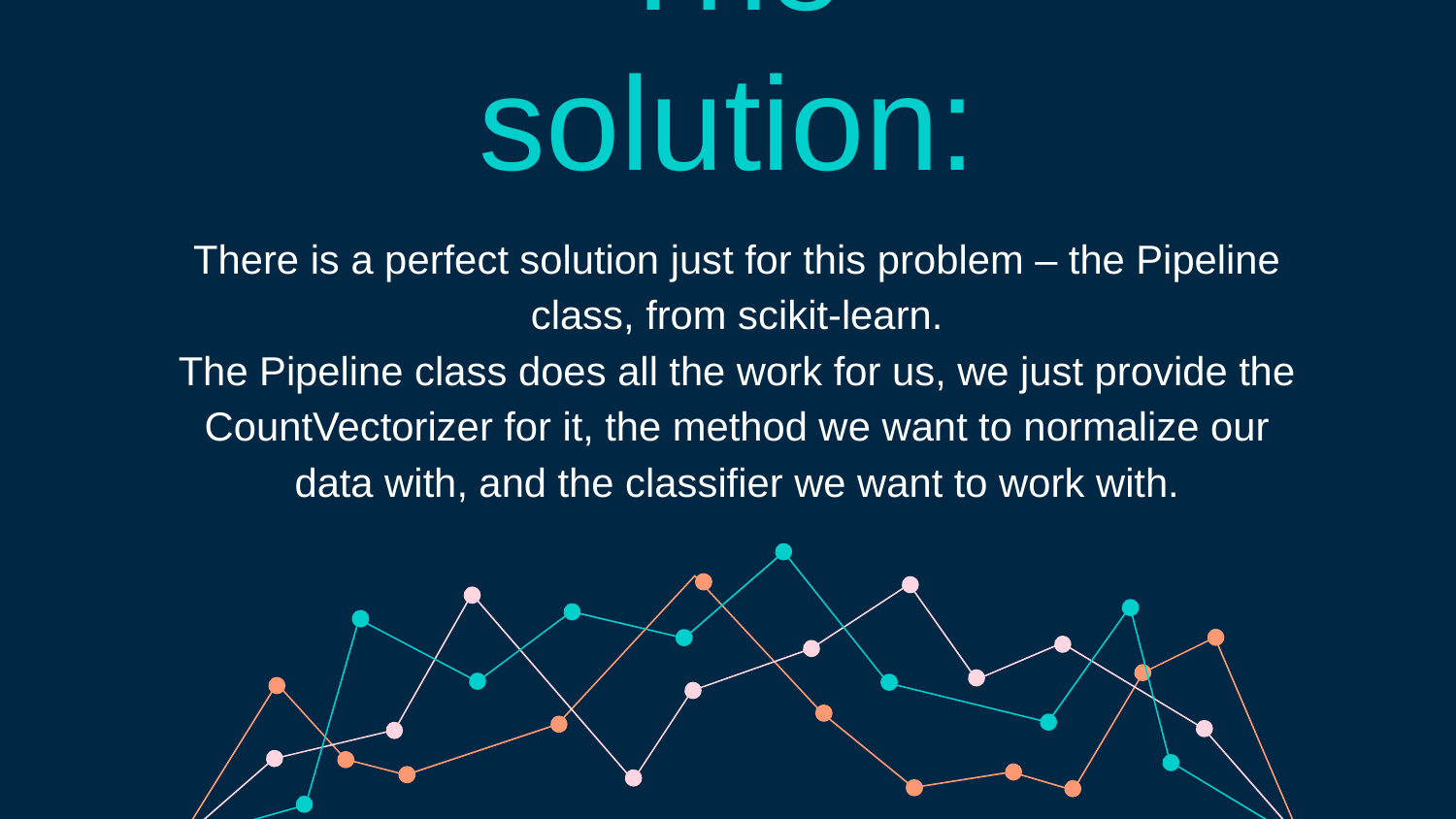

# The solution:
There is a perfect solution just for this problem – the Pipeline class, from scikit-learn.
The Pipeline class does all the work for us, we just provide the CountVectorizer for it, the method we want to normalize our data with, and the classifier we want to work with.